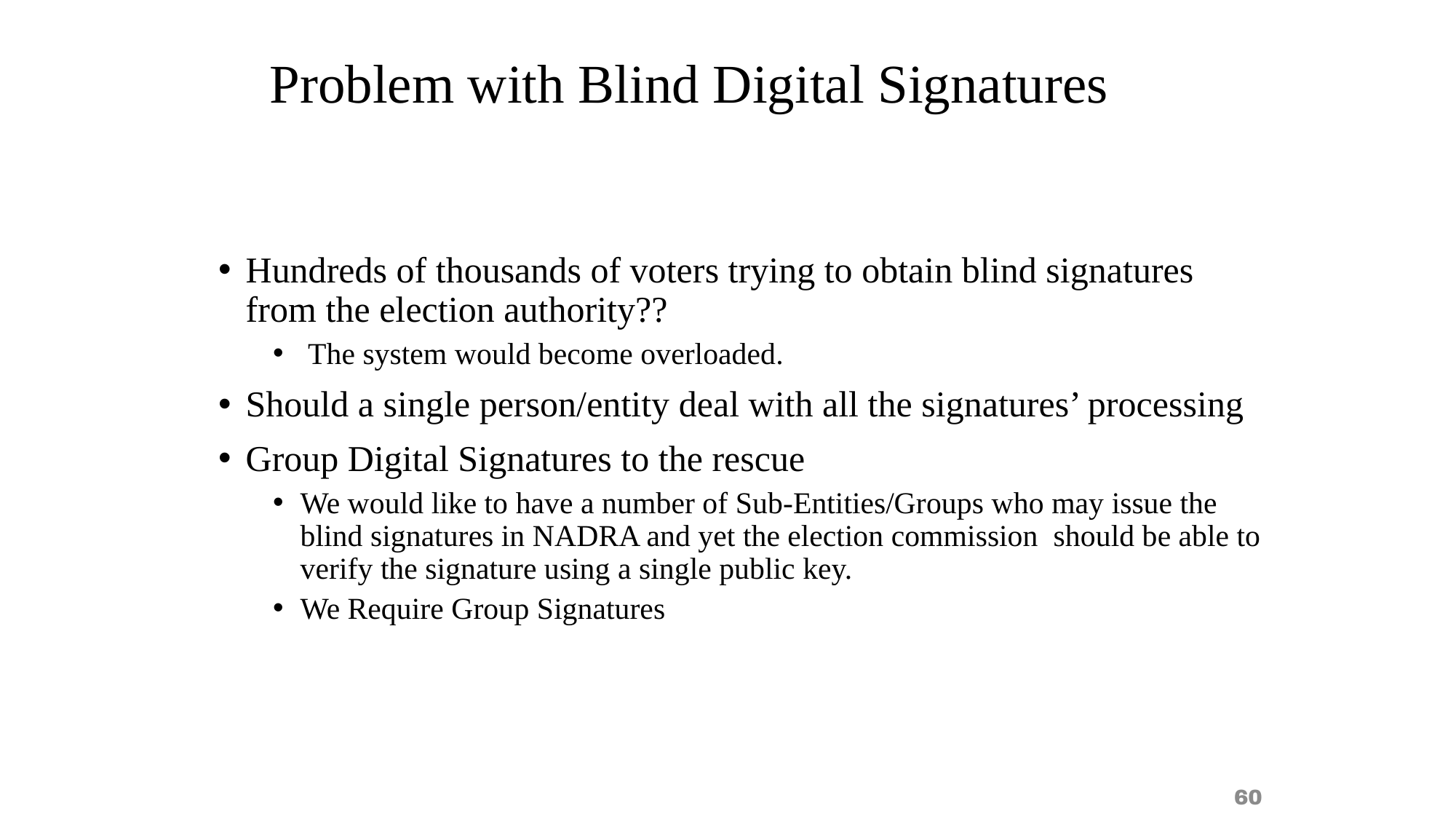

# Problem with Blind Digital Signatures
Hundreds of thousands of voters trying to obtain blind signatures from the election authority??
 The system would become overloaded.
Should a single person/entity deal with all the signatures’ processing
Group Digital Signatures to the rescue
We would like to have a number of Sub-Entities/Groups who may issue the blind signatures in NADRA and yet the election commission  should be able to verify the signature using a single public key.
We Require Group Signatures

60